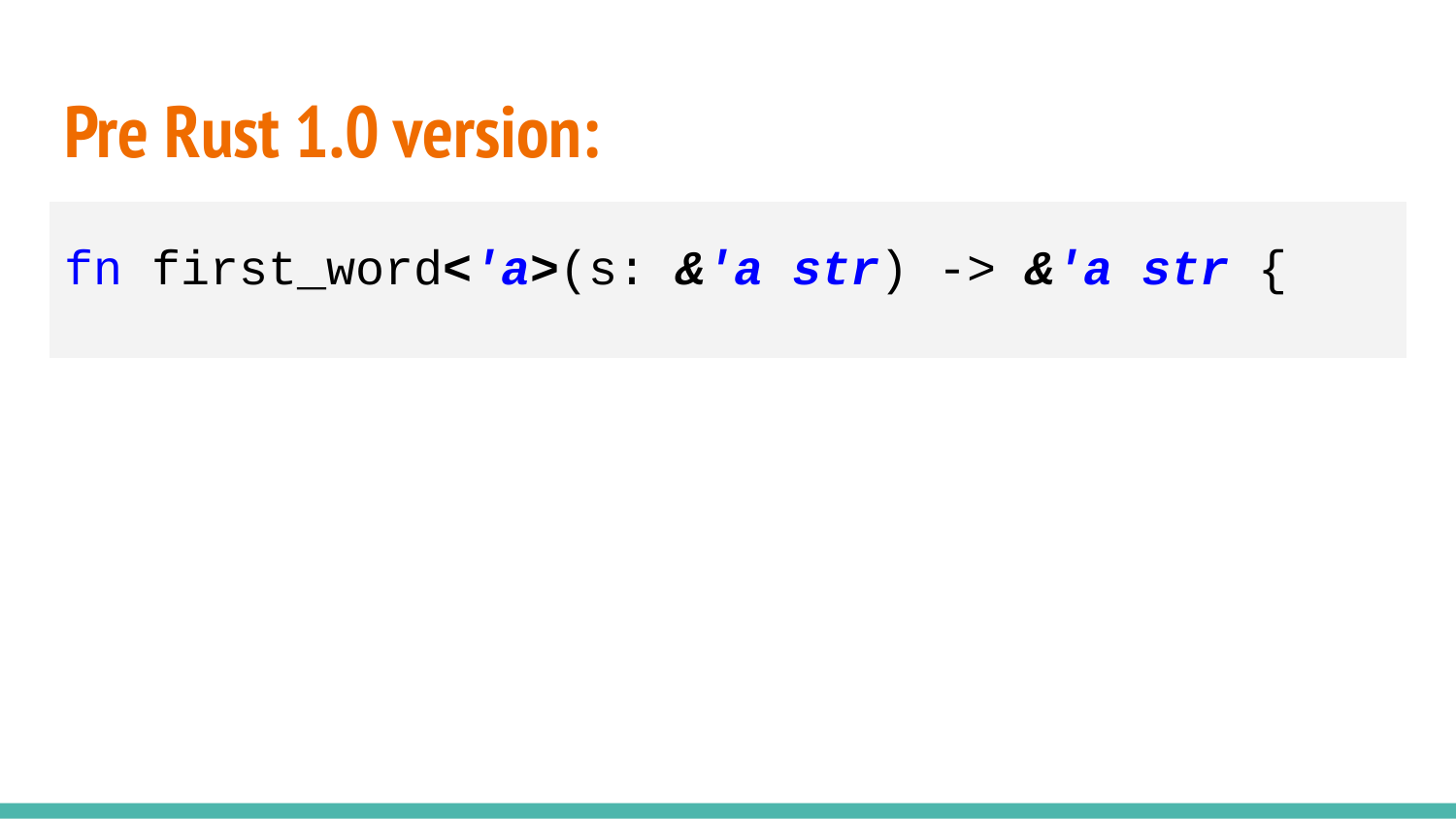

# Pre Rust 1.0 version:
fn first_word<'a>(s: &'a str) -> &'a str {